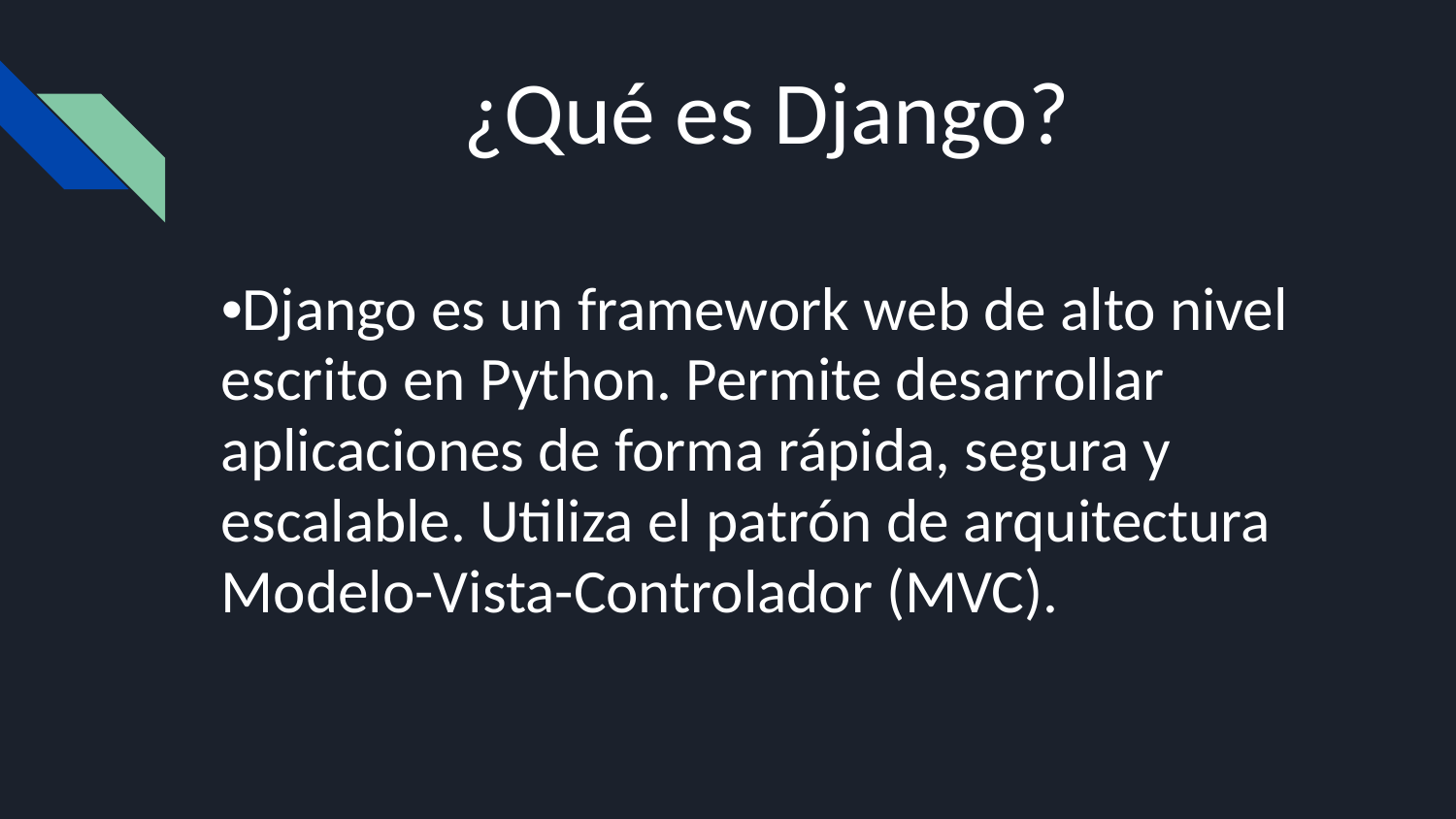

# ¿Qué es Django?
•Django es un framework web de alto nivel escrito en Python. Permite desarrollar aplicaciones de forma rápida, segura y escalable. Utiliza el patrón de arquitectura Modelo-Vista-Controlador (MVC).